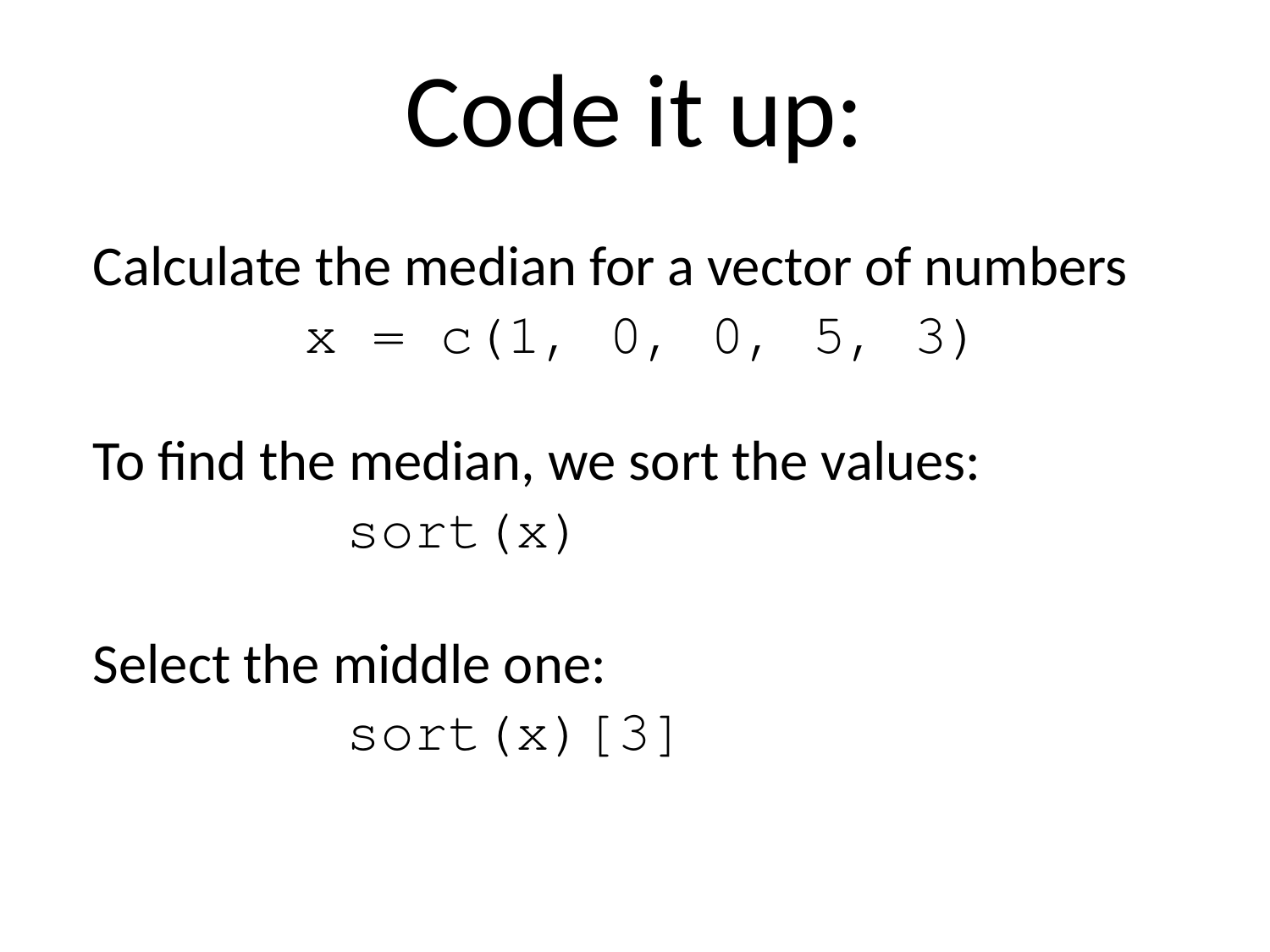

# Code it up:
Calculate the median for a vector of numbers
       x = c(1, 0, 0, 5, 3)

To find the median, we sort the values:
		sort(x)

Select the middle one:
		sort(x)[3]